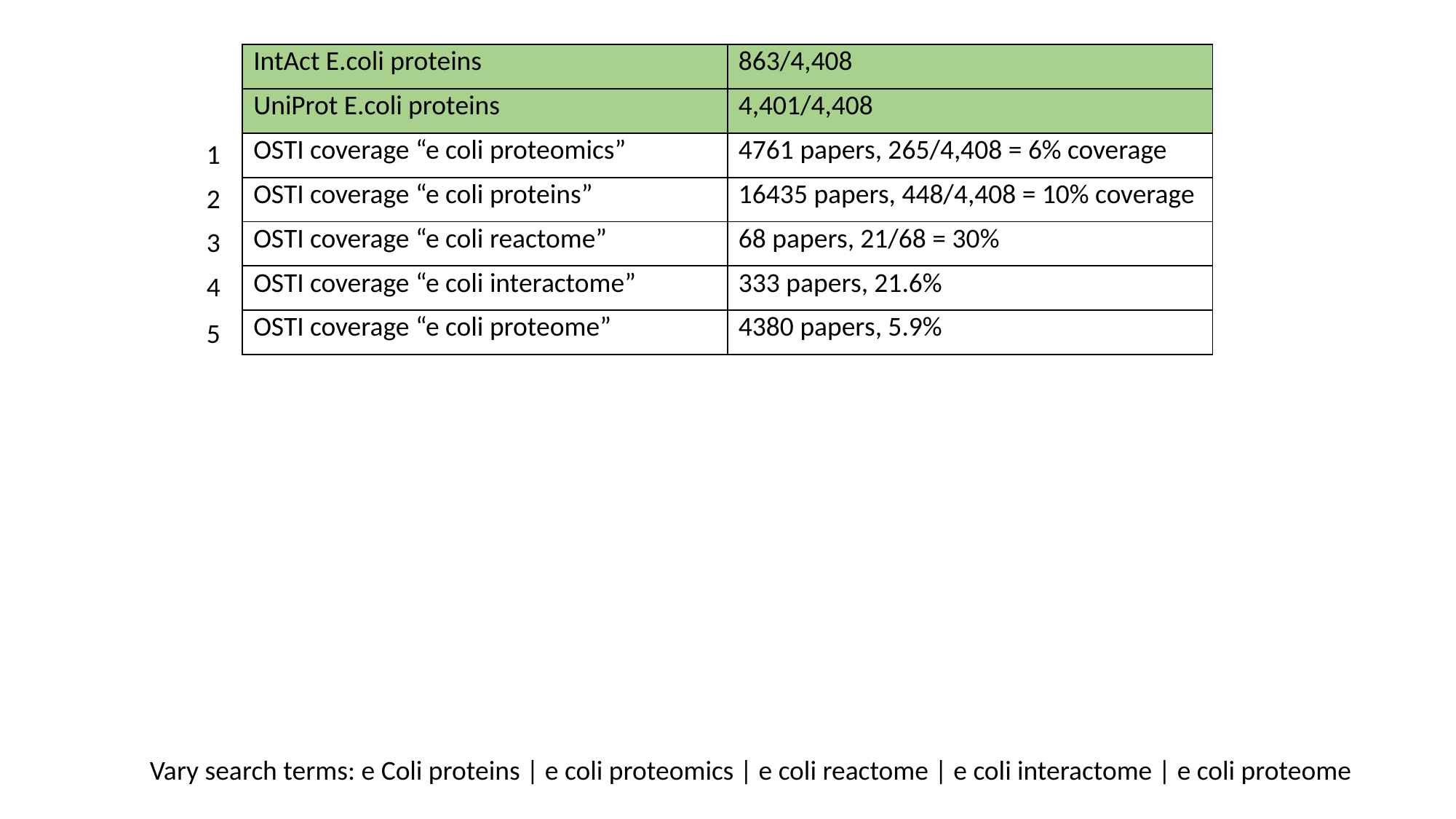

| IntAct E.coli proteins | 863/4,408 |
| --- | --- |
| UniProt E.coli proteins | 4,401/4,408 |
| OSTI coverage “e coli proteomics” | 4761 papers, 265/4,408 = 6% coverage |
| OSTI coverage “e coli proteins” | 16435 papers, 448/4,408 = 10% coverage |
| OSTI coverage “e coli reactome” | 68 papers, 21/68 = 30% |
| OSTI coverage “e coli interactome” | 333 papers, 21.6% |
| OSTI coverage “e coli proteome” | 4380 papers, 5.9% |
1
2
3
4
5
Vary search terms: e Coli proteins | e coli proteomics | e coli reactome | e coli interactome | e coli proteome